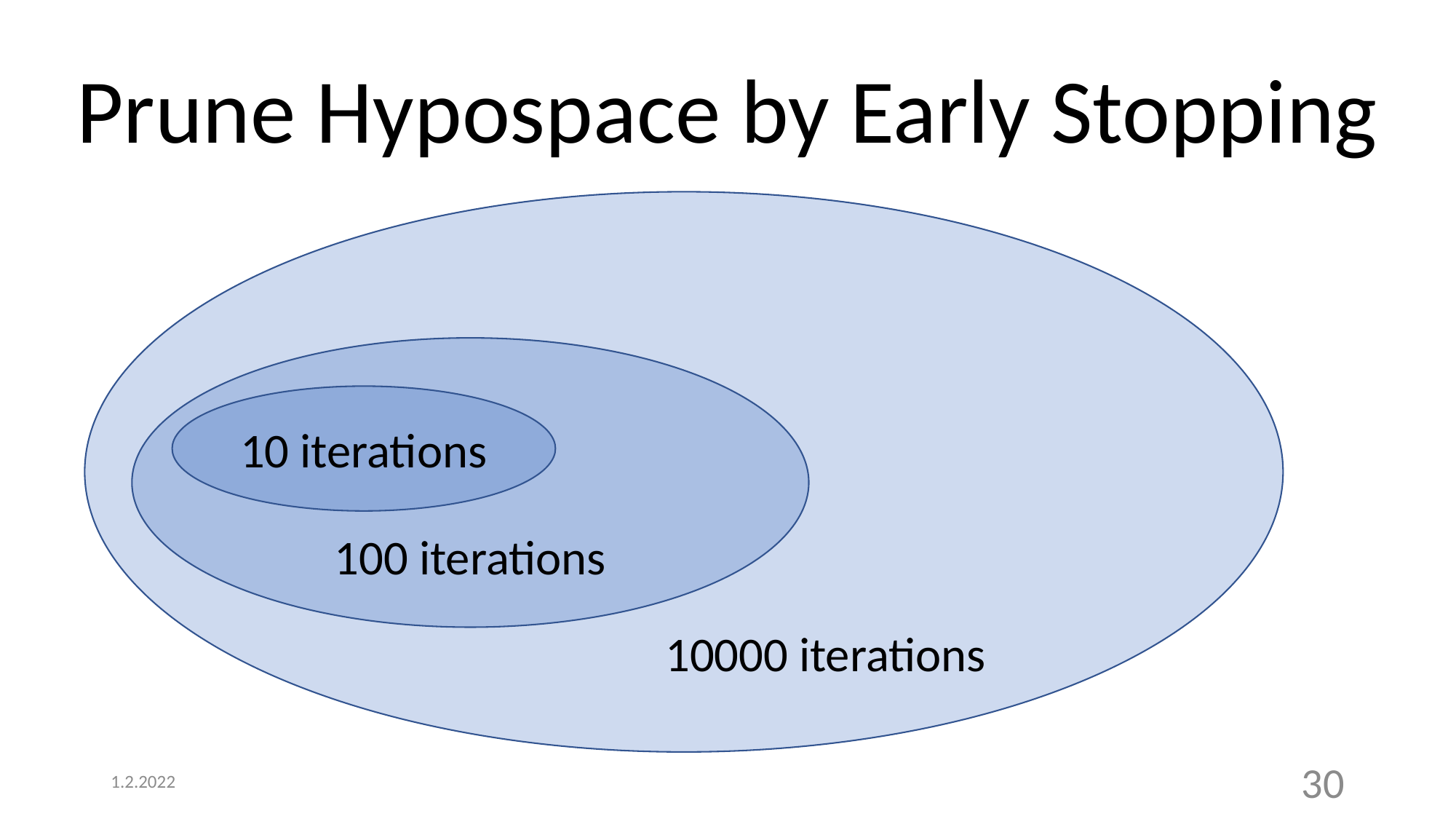

Prune Hypospace by Early Stopping

                          10000 iterations

100 iterations
10 iterations
1.2.2022
30